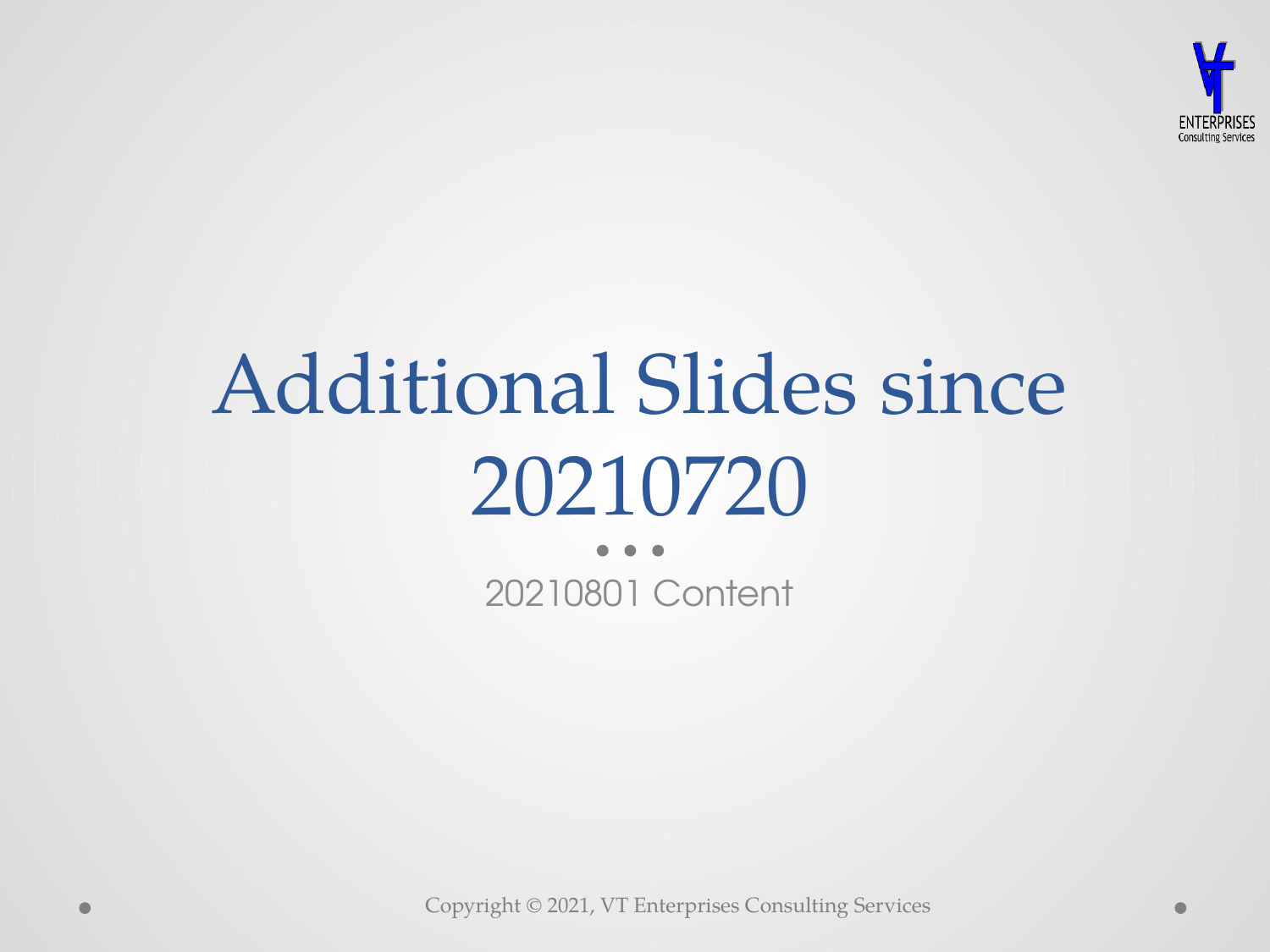

# Additional Slides since 20210720
20210801 Content